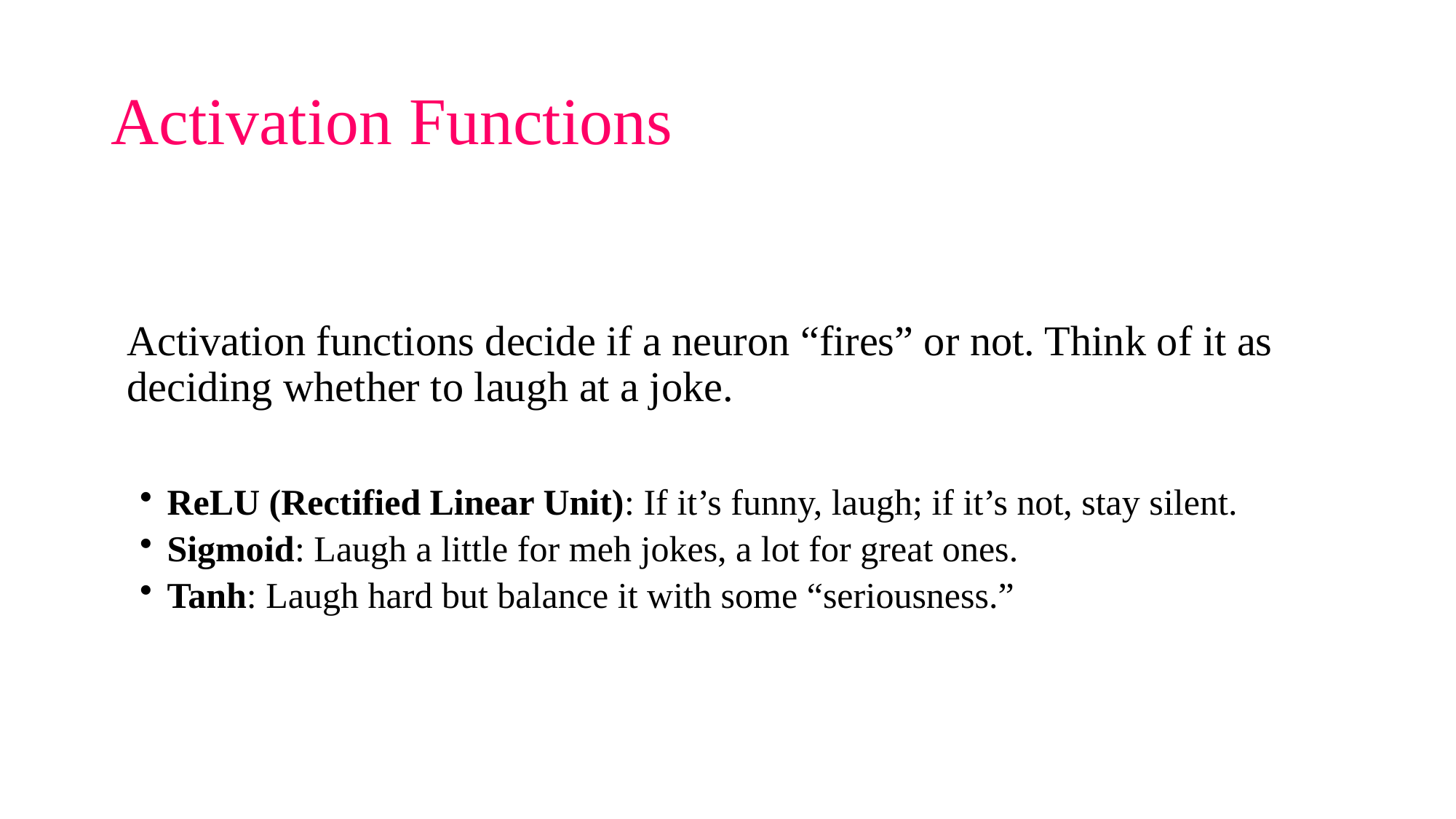

# Activation Functions
Activation functions decide if a neuron “fires” or not. Think of it as deciding whether to laugh at a joke.
ReLU (Rectified Linear Unit): If it’s funny, laugh; if it’s not, stay silent.
Sigmoid: Laugh a little for meh jokes, a lot for great ones.
Tanh: Laugh hard but balance it with some “seriousness.”